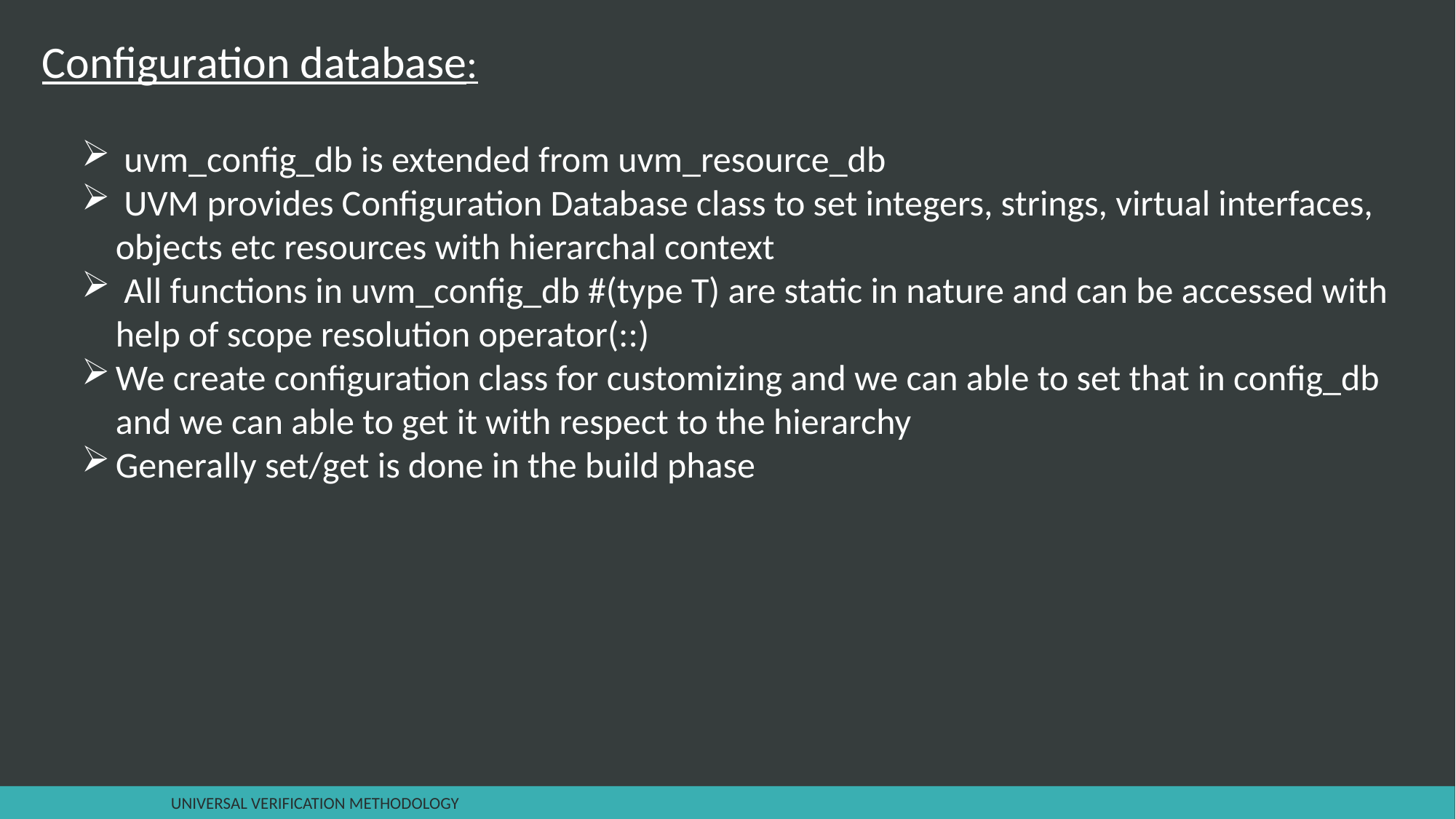

Configuration database:
 uvm_config_db is extended from uvm_resource_db
 UVM provides Configuration Database class to set integers, strings, virtual interfaces, objects etc resources with hierarchal context
 All functions in uvm_config_db #(type T) are static in nature and can be accessed with help of scope resolution operator(::)
We create configuration class for customizing and we can able to set that in config_db and we can able to get it with respect to the hierarchy
Generally set/get is done in the build phase
Universal verification Methodology

49